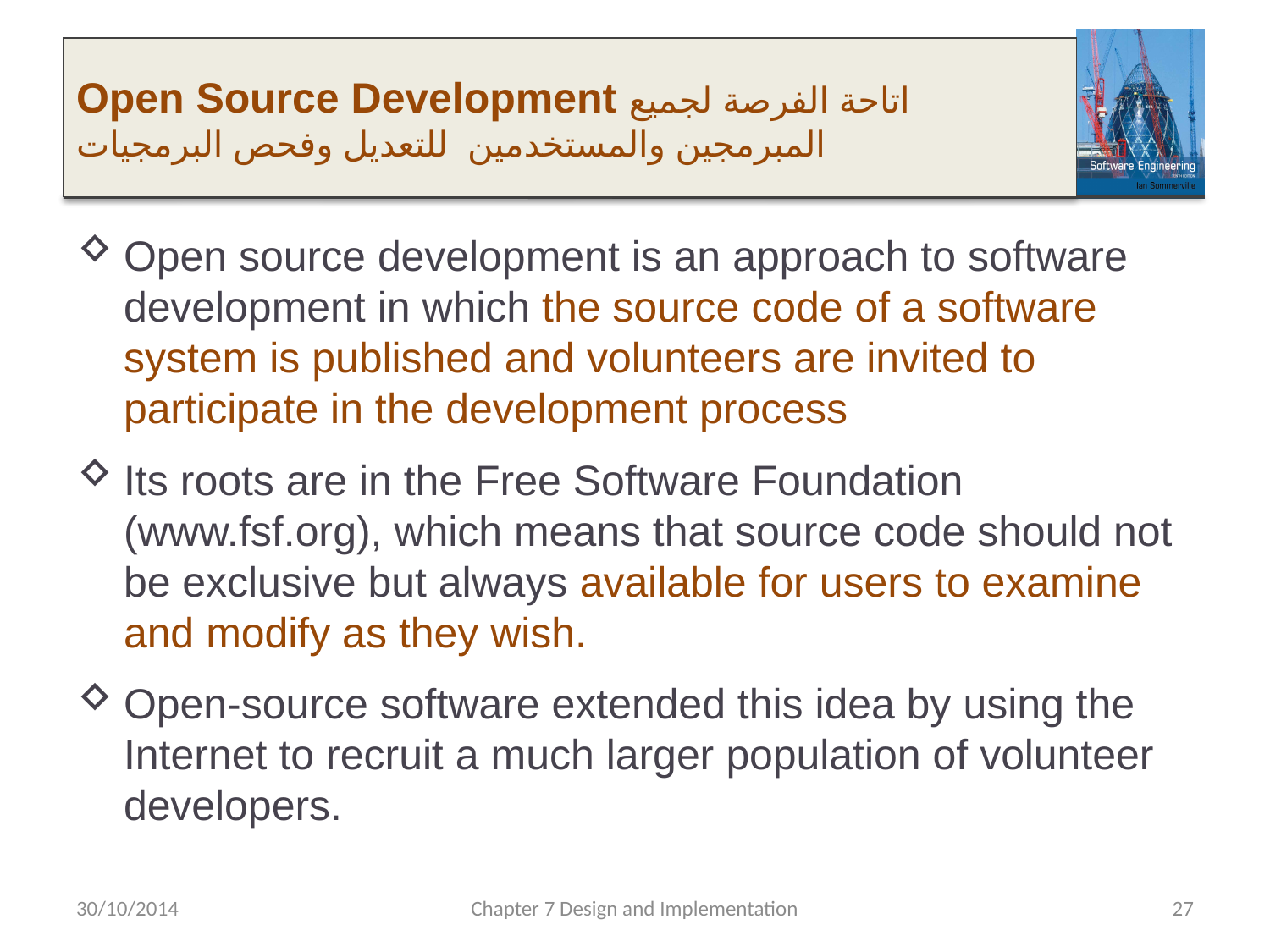

# Open Source Development اتاحة الفرصة لجميع المبرمجين والمستخدمين  للتعديل وفحص البرمجيات
Open source development is an approach to software development in which the source code of a software system is published and volunteers are invited to participate in the development process
Its roots are in the Free Software Foundation (www.fsf.org), which means that source code should not be exclusive but always available for users to examine and modify as they wish.
Open-source software extended this idea by using the Internet to recruit a much larger population of volunteer developers.
30/10/2014
Chapter 7 Design and Implementation
27